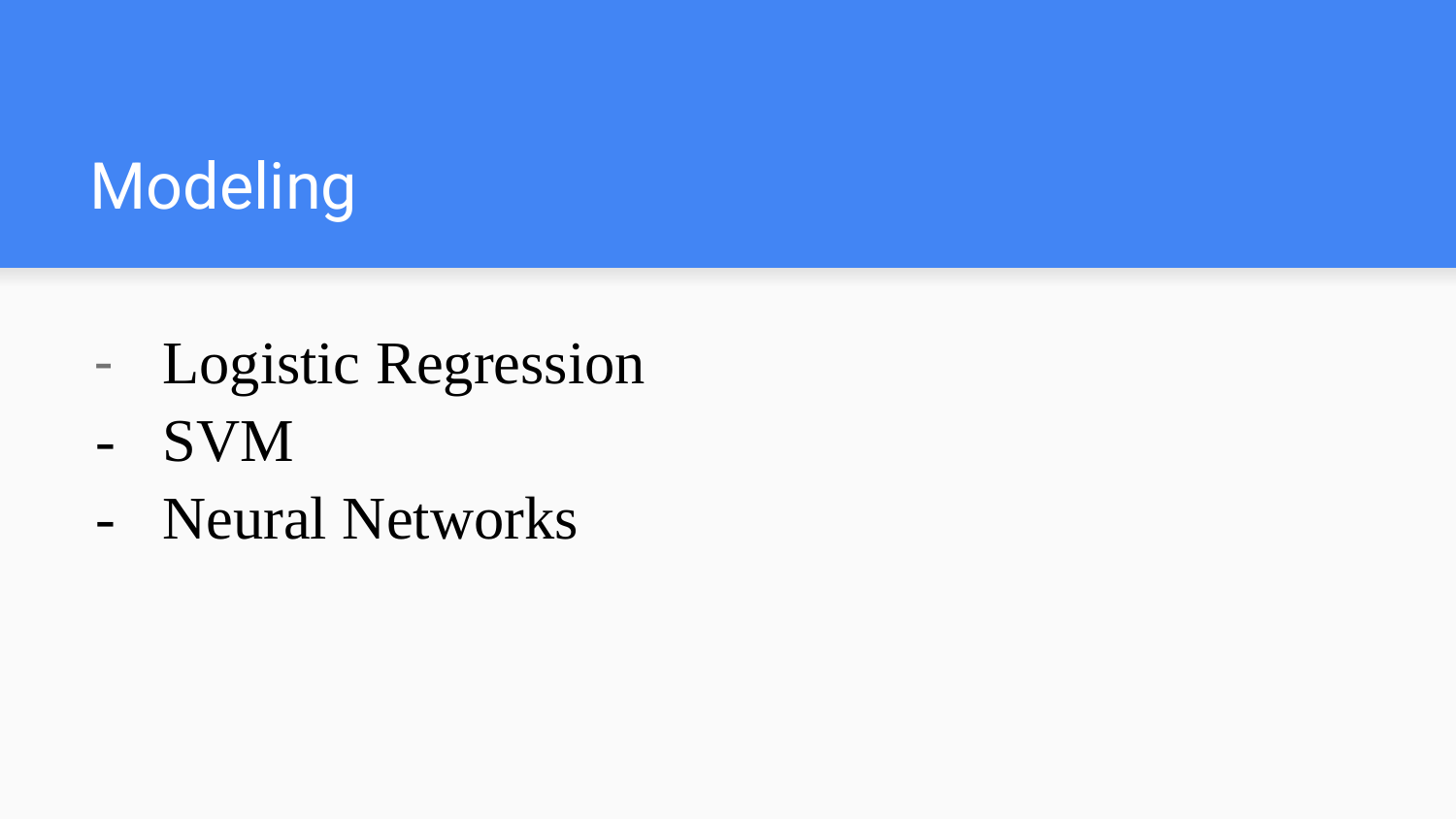

# Modeling
Logistic Regression
SVM
Neural Networks